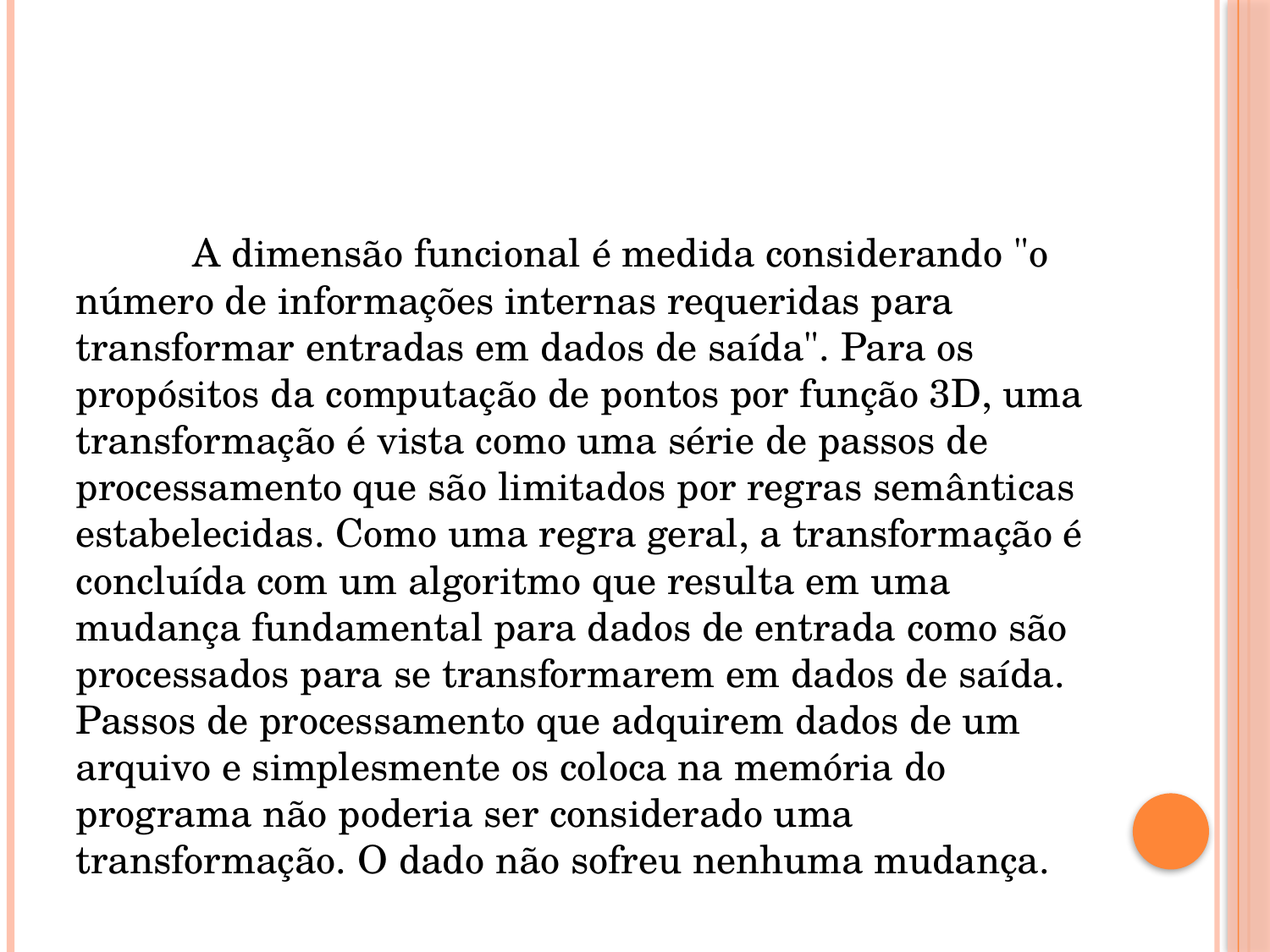

#
	A dimensão funcional é medida considerando "o número de informações internas requeridas para transformar entradas em dados de saída". Para os propósitos da computação de pontos por função 3D, uma transformação é vista como uma série de passos de processamento que são limitados por regras semânticas estabelecidas. Como uma regra geral, a transformação é concluída com um algoritmo que resulta em uma mudança fundamental para dados de entrada como são processados para se transformarem em dados de saída. Passos de processamento que adquirem dados de um arquivo e simplesmente os coloca na memória do programa não poderia ser considerado uma transformação. O dado não sofreu nenhuma mudança.